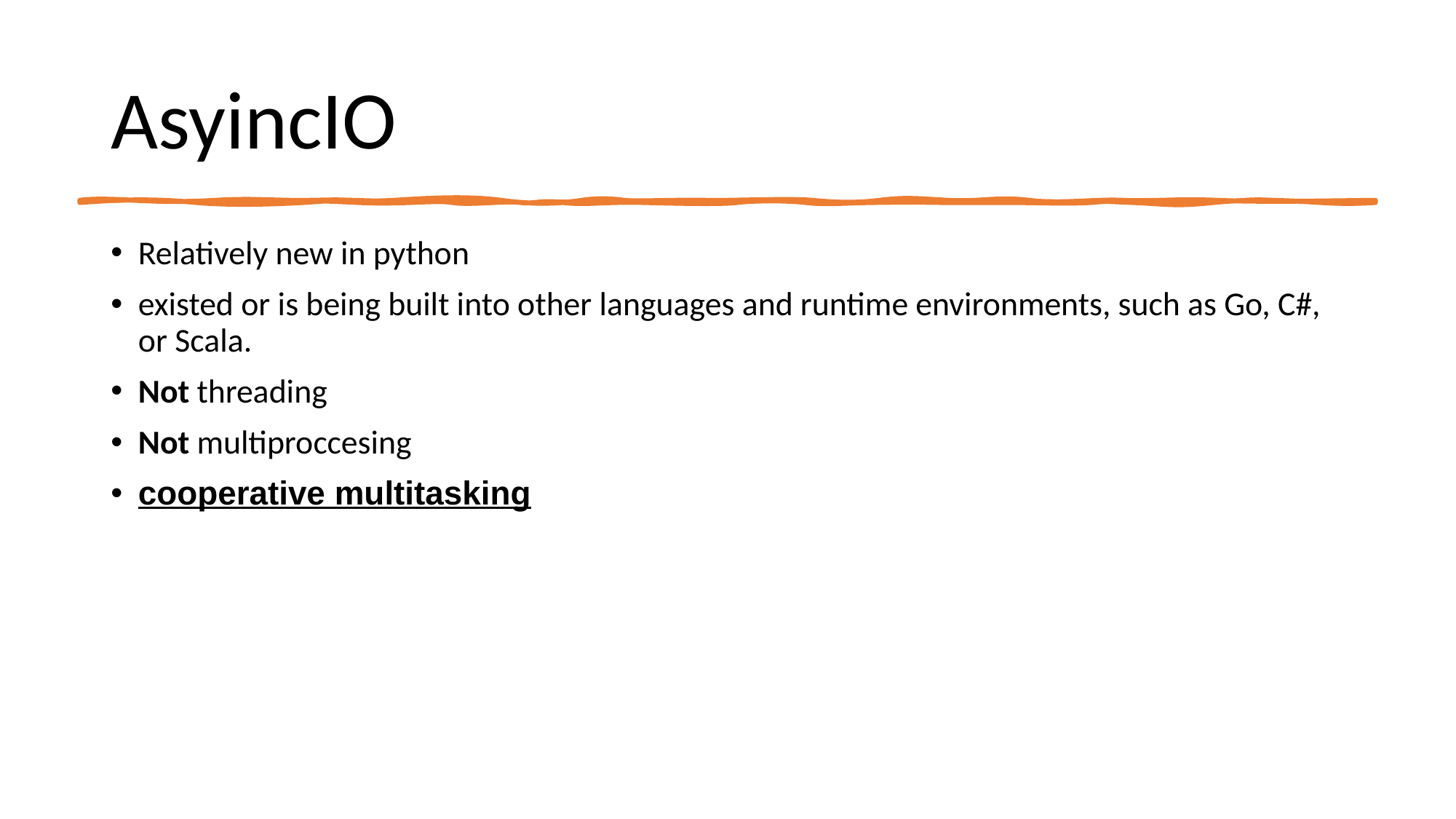

# AsyincIO

Relatively new in python
existed or is being built into other languages and runtime environments, such as Go, C#, or Scala.
Not threading
Not multiproccesing
cooperative multitasking